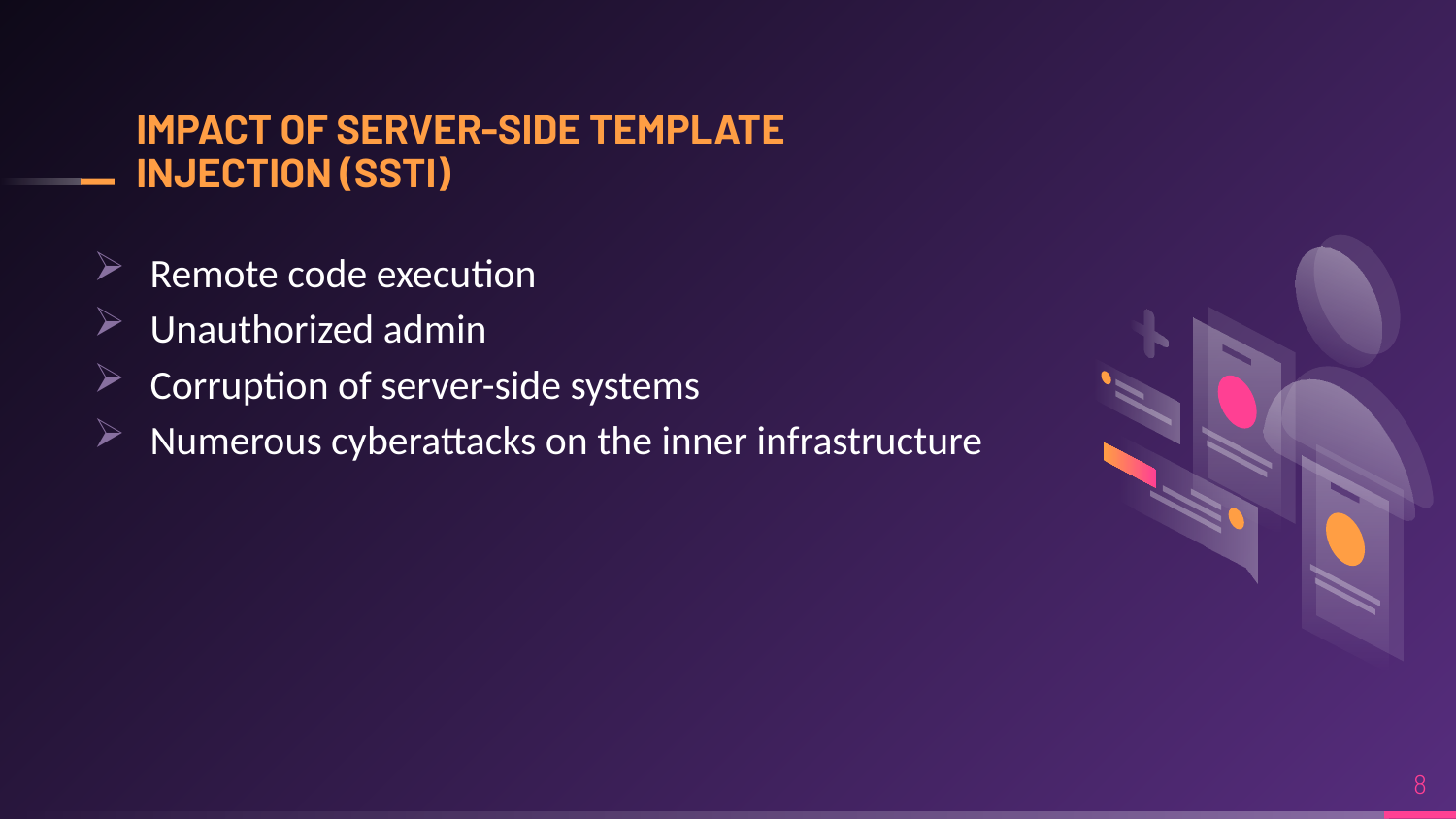

# IMPACT OF SERVER-SIDE TEMPLATE INJECTION (SSTI)

Remote code execution
Unauthorized admin
Corruption of server-side systems
Numerous cyberattacks on the inner infrastructure

8